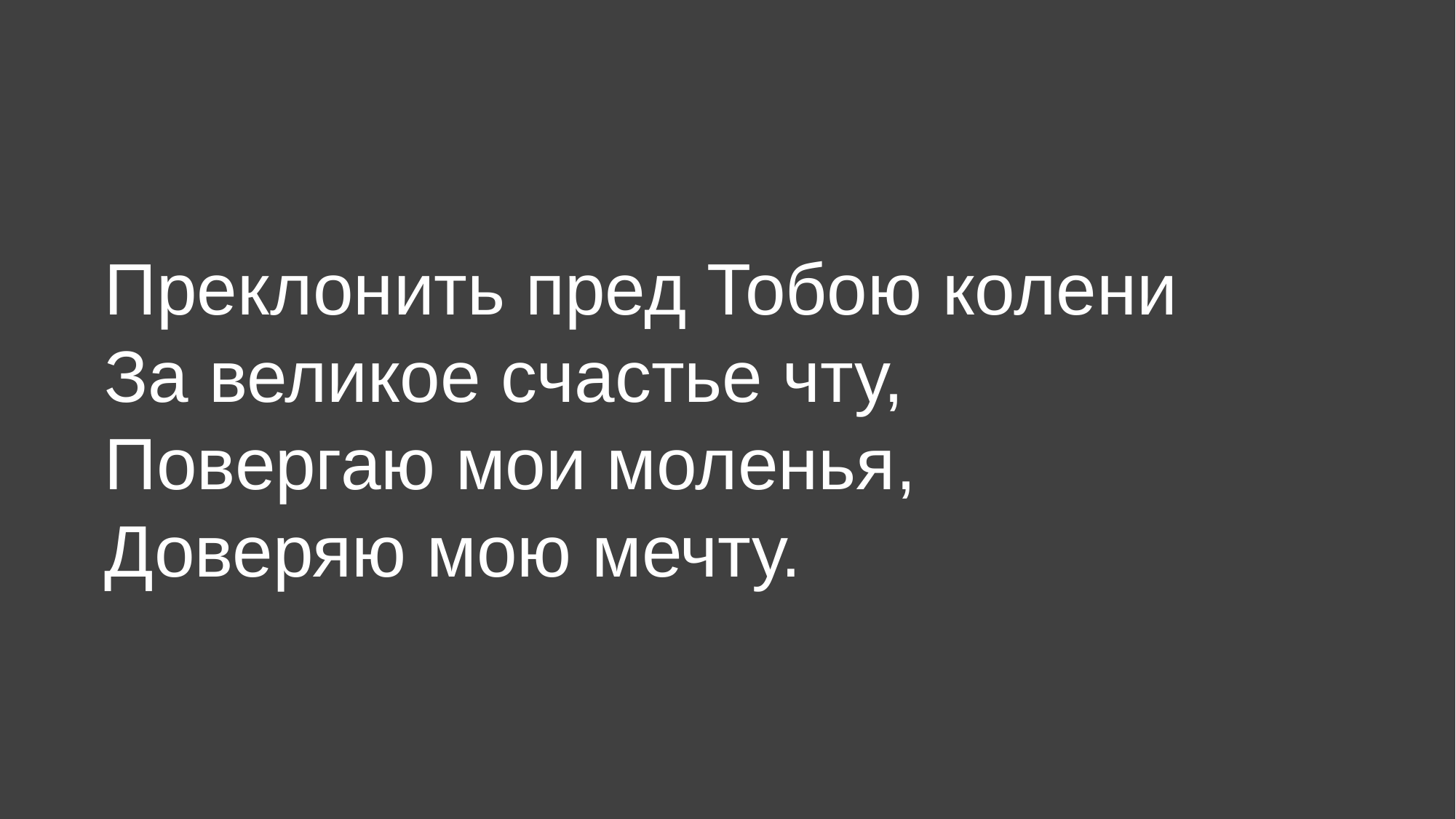

Преклонить пред Тобою колени
За великое счастье чту,
Повергаю мои моленья,
Доверяю мою мечту.